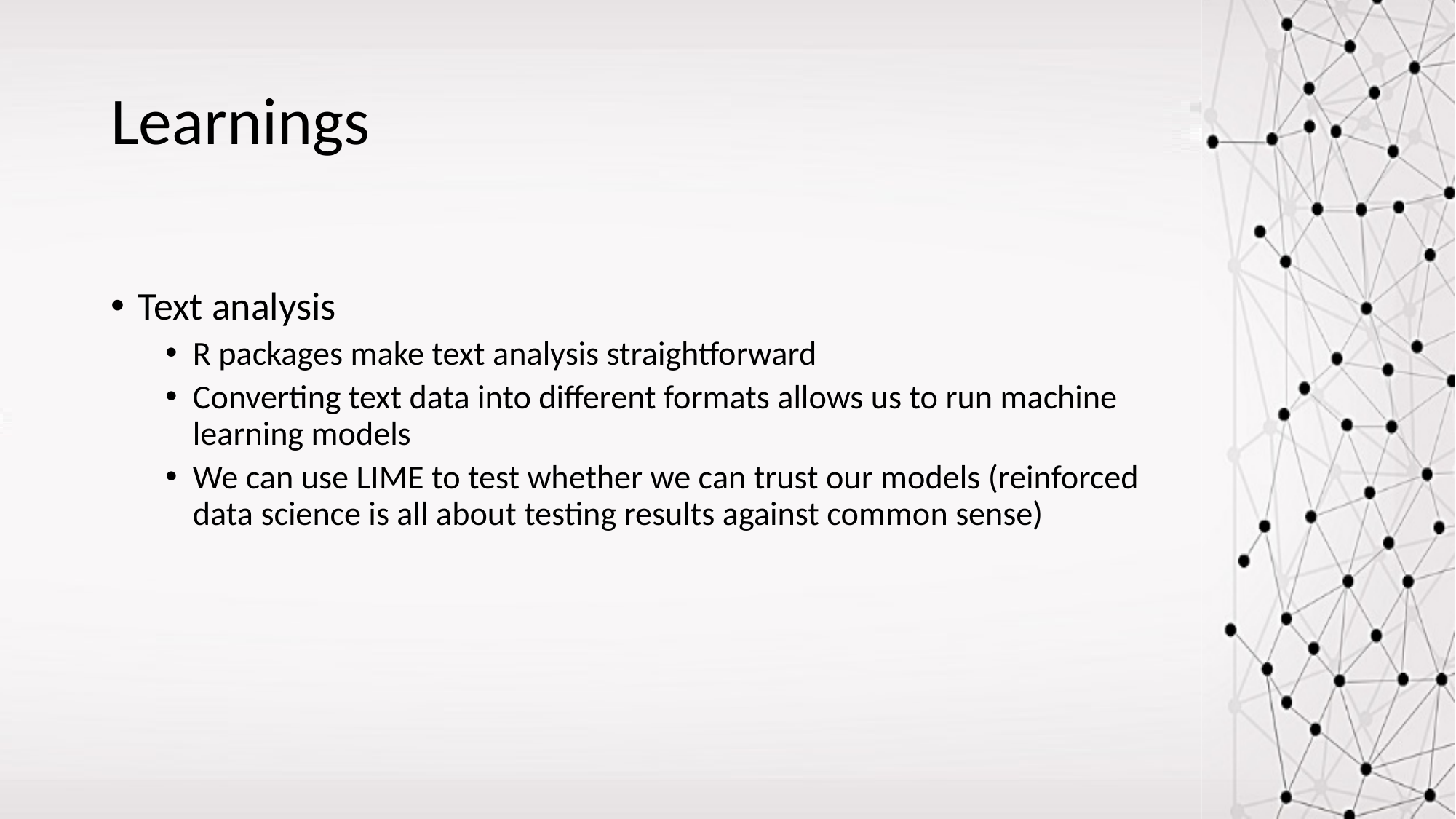

# Learnings

Text analysis
R packages make text analysis straightforward
Converting text data into different formats allows us to run machine learning models
We can use LIME to test whether we can trust our models (reinforced data science is all about testing results against common sense)